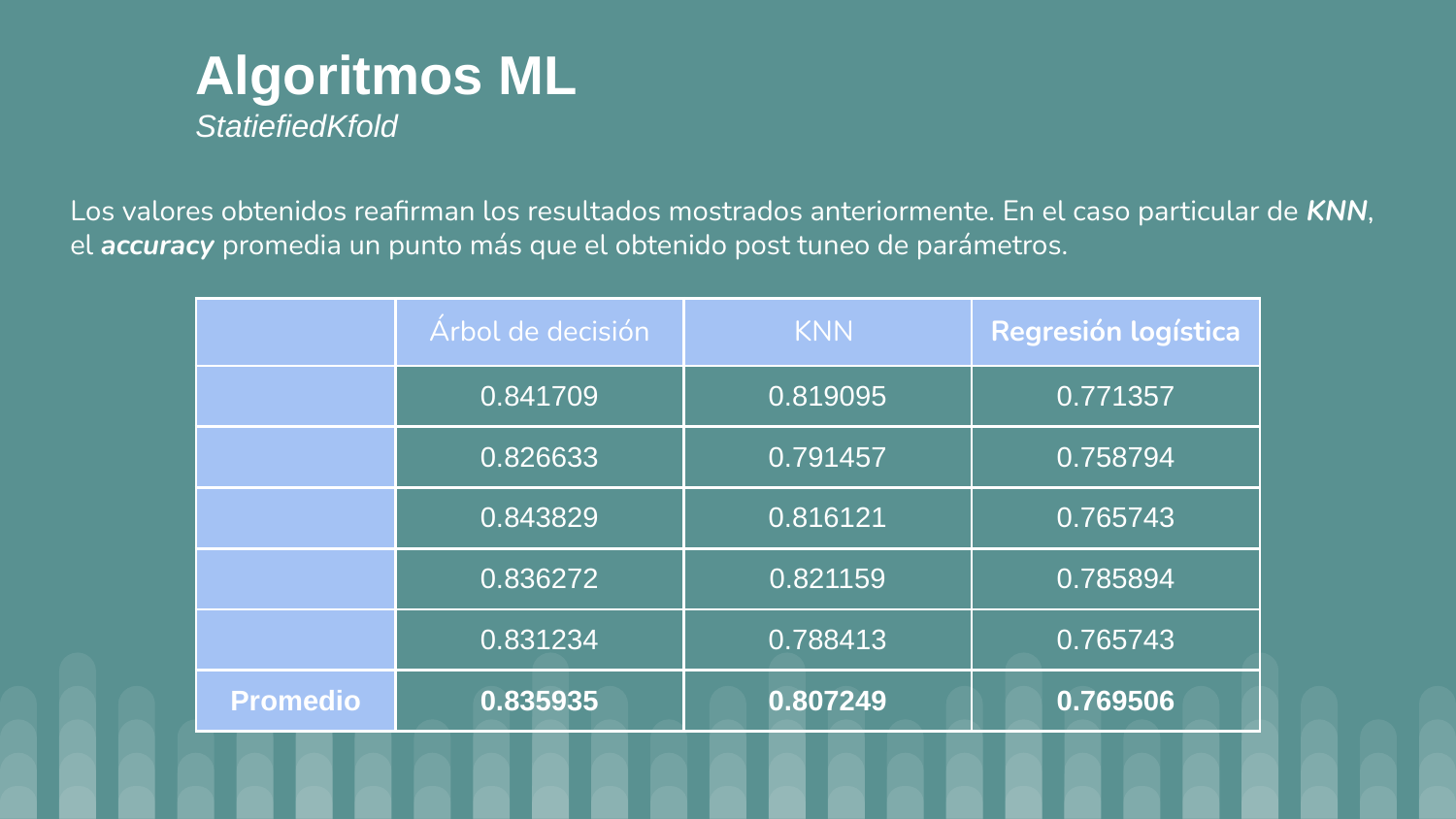

# Algoritmos ML
StatiefiedKfold

Los valores obtenidos reafirman los resultados mostrados anteriormente. En el caso particular de KNN, el accuracy promedia un punto más que el obtenido post tuneo de parámetros.

|  | Árbol de decisión | KNN | Regresión logística |
| --- | --- | --- | --- |
|  | 0.841709 | 0.819095 | 0.771357 |
|  | 0.826633 | 0.791457 | 0.758794 |
|  | 0.843829 | 0.816121 | 0.765743 |
|  | 0.836272 | 0.821159 | 0.785894 |
|  | 0.831234 | 0.788413 | 0.765743 |
| Promedio | 0.835935 | 0.807249 | 0.769506 |